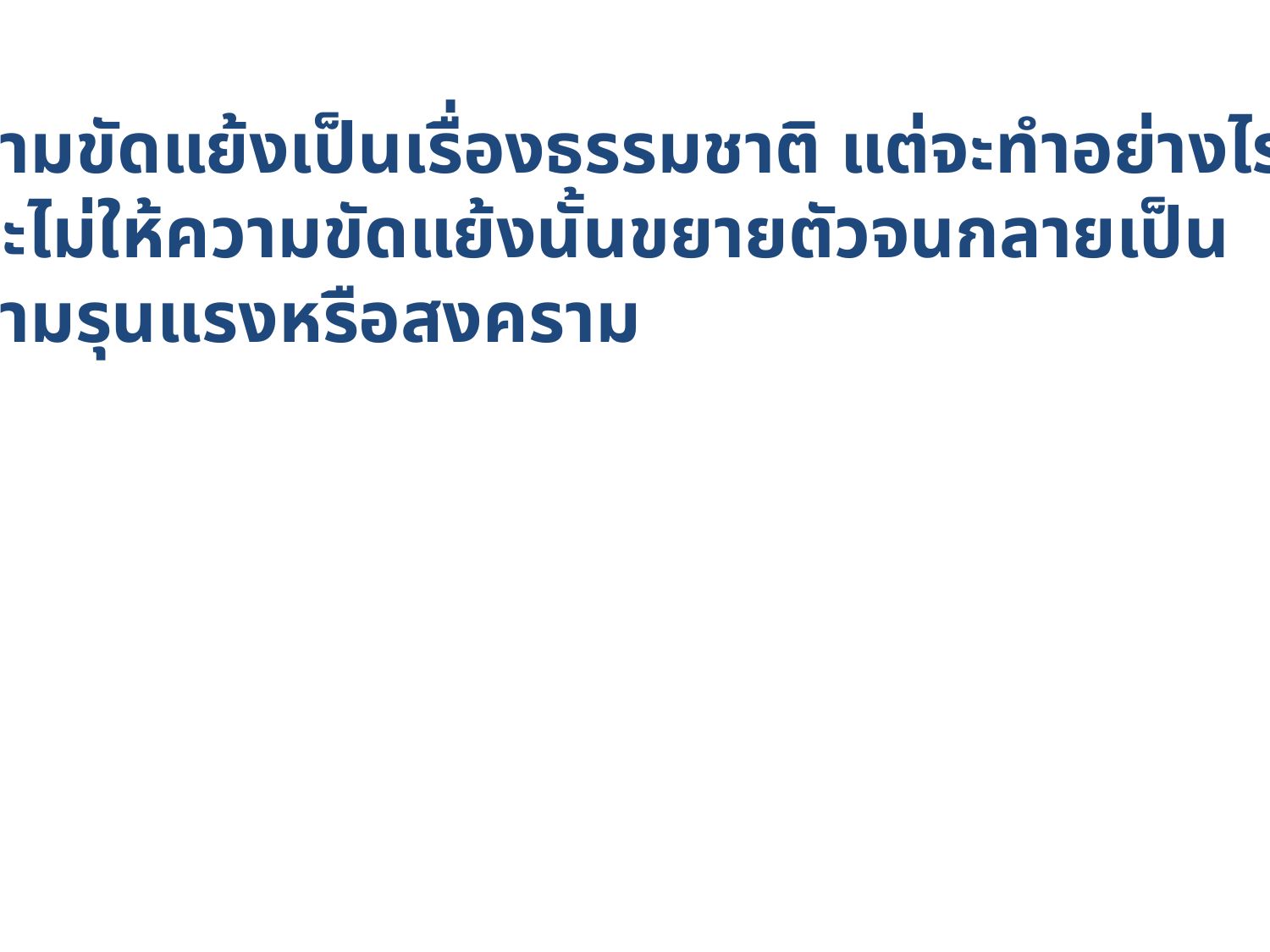

ความขัดแย้งเป็นเรื่องธรรมชาติ แต่จะทำอย่างไร
ที่จะไม่ให้ความขัดแย้งนั้นขยายตัวจนกลายเป็น
ความรุนแรงหรือสงคราม